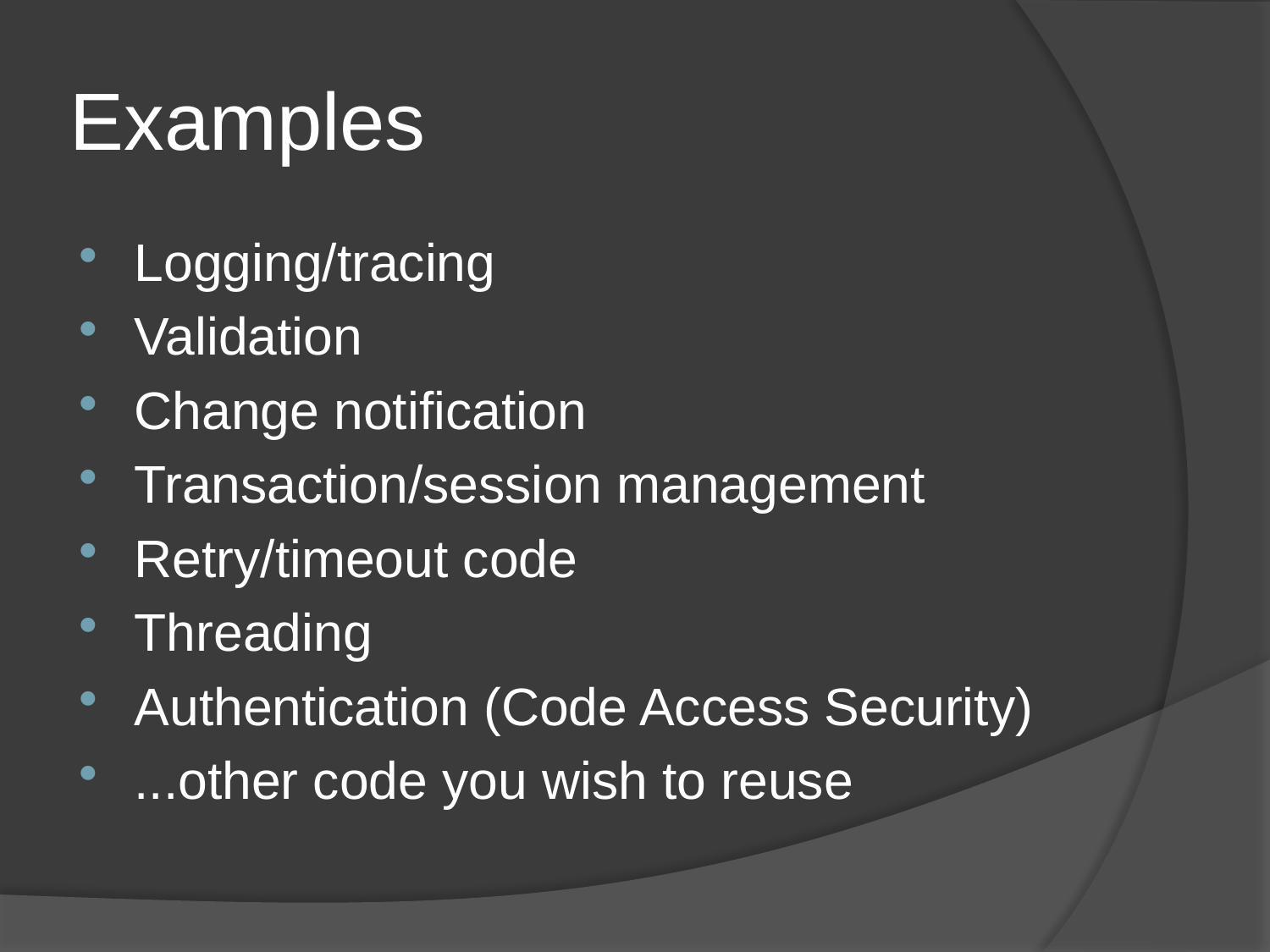

# Examples
Logging/tracing
Validation
Change notification
Transaction/session management
Retry/timeout code
Threading
Authentication (Code Access Security)
...other code you wish to reuse